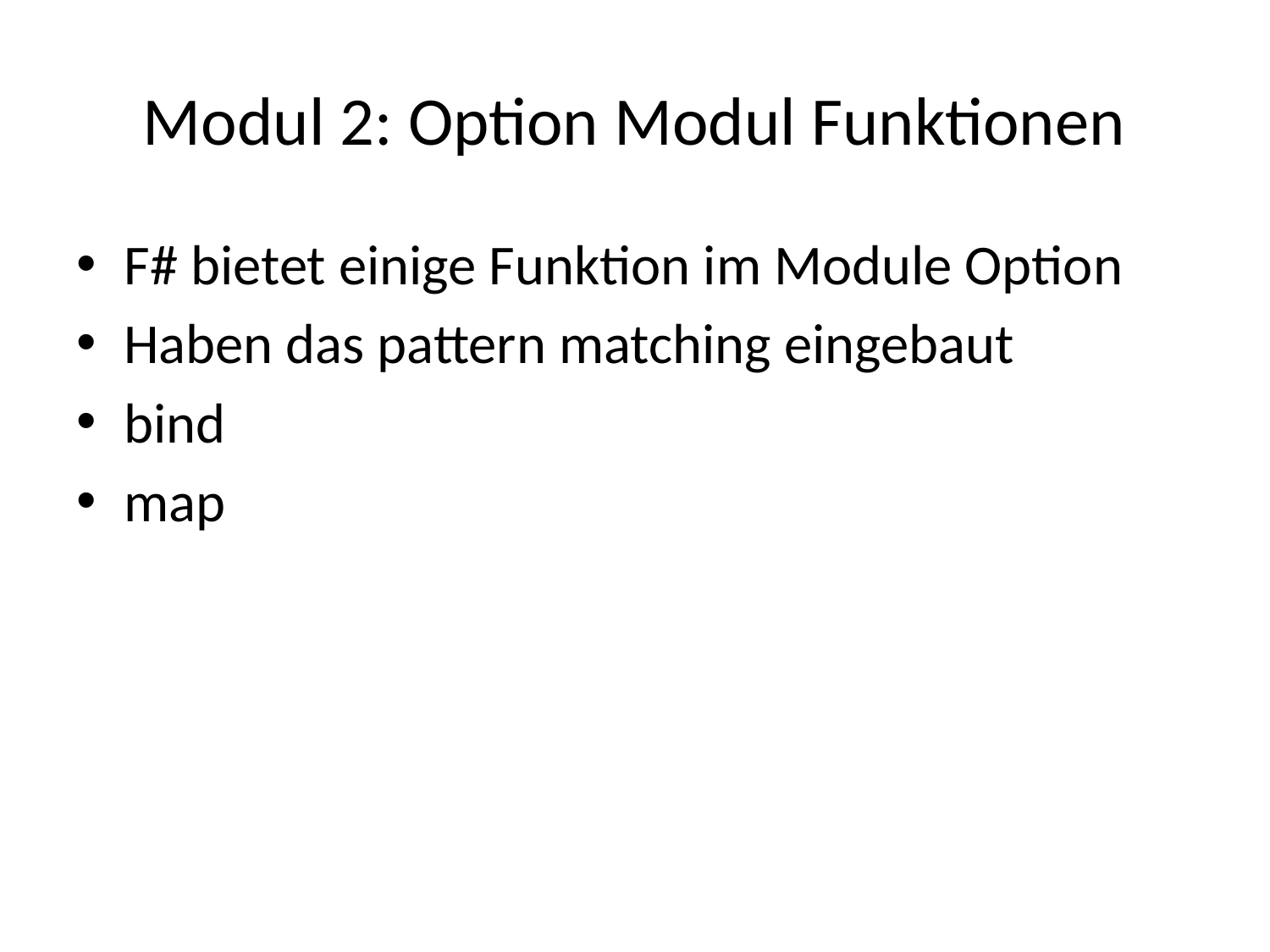

# Modul 2: Option Modul Funktionen
F# bietet einige Funktion im Module Option
Haben das pattern matching eingebaut
bind
map